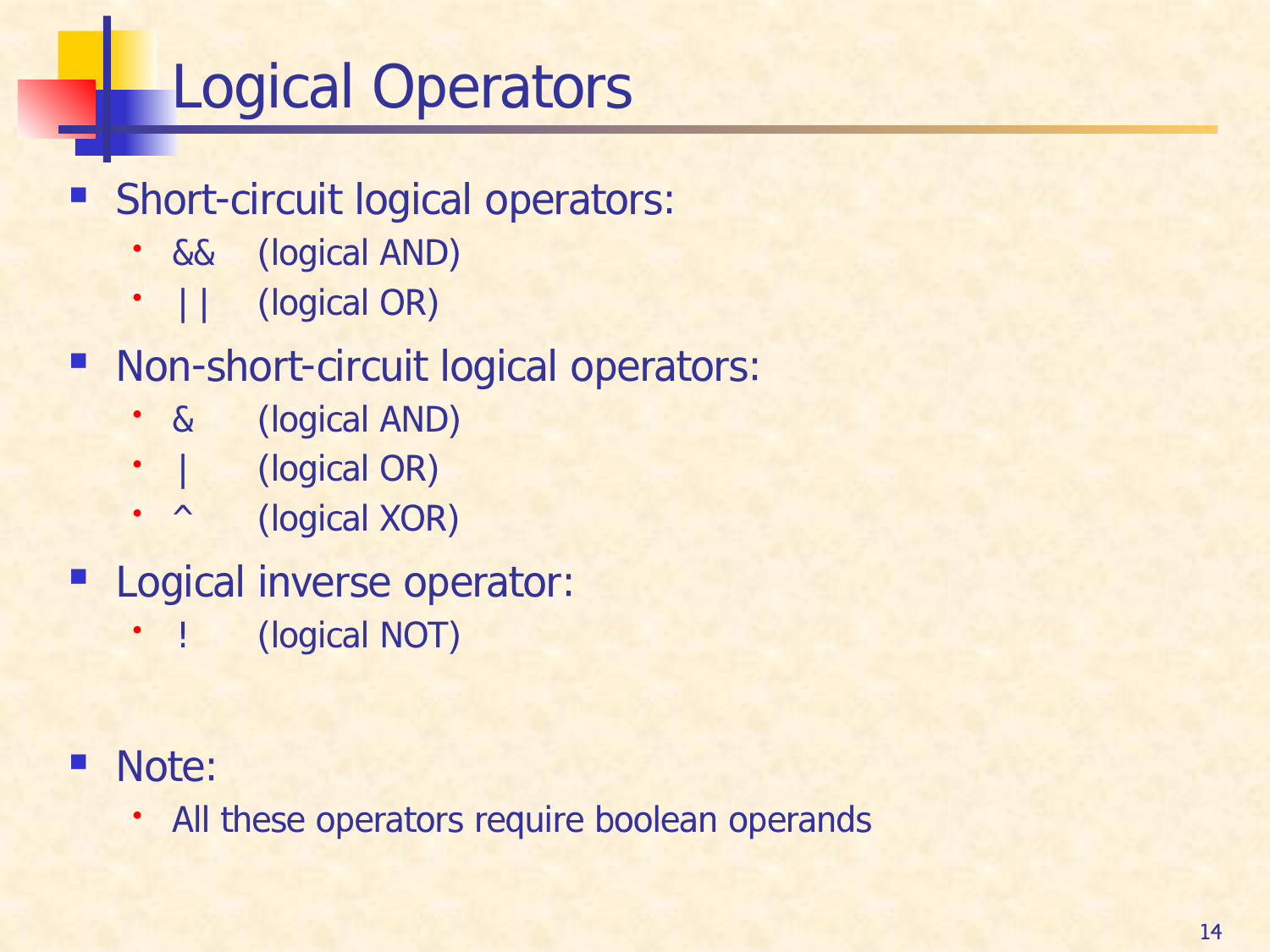

# Logical Operators
Short-circuit logical operators:
&&  (logical AND)
||  (logical OR)
Non-short-circuit logical operators:
&   (logical AND)
|   (logical OR)
^   (logical XOR)
Logical inverse operator:
!   (logical NOT)

Note:
All these operators require boolean operands
14